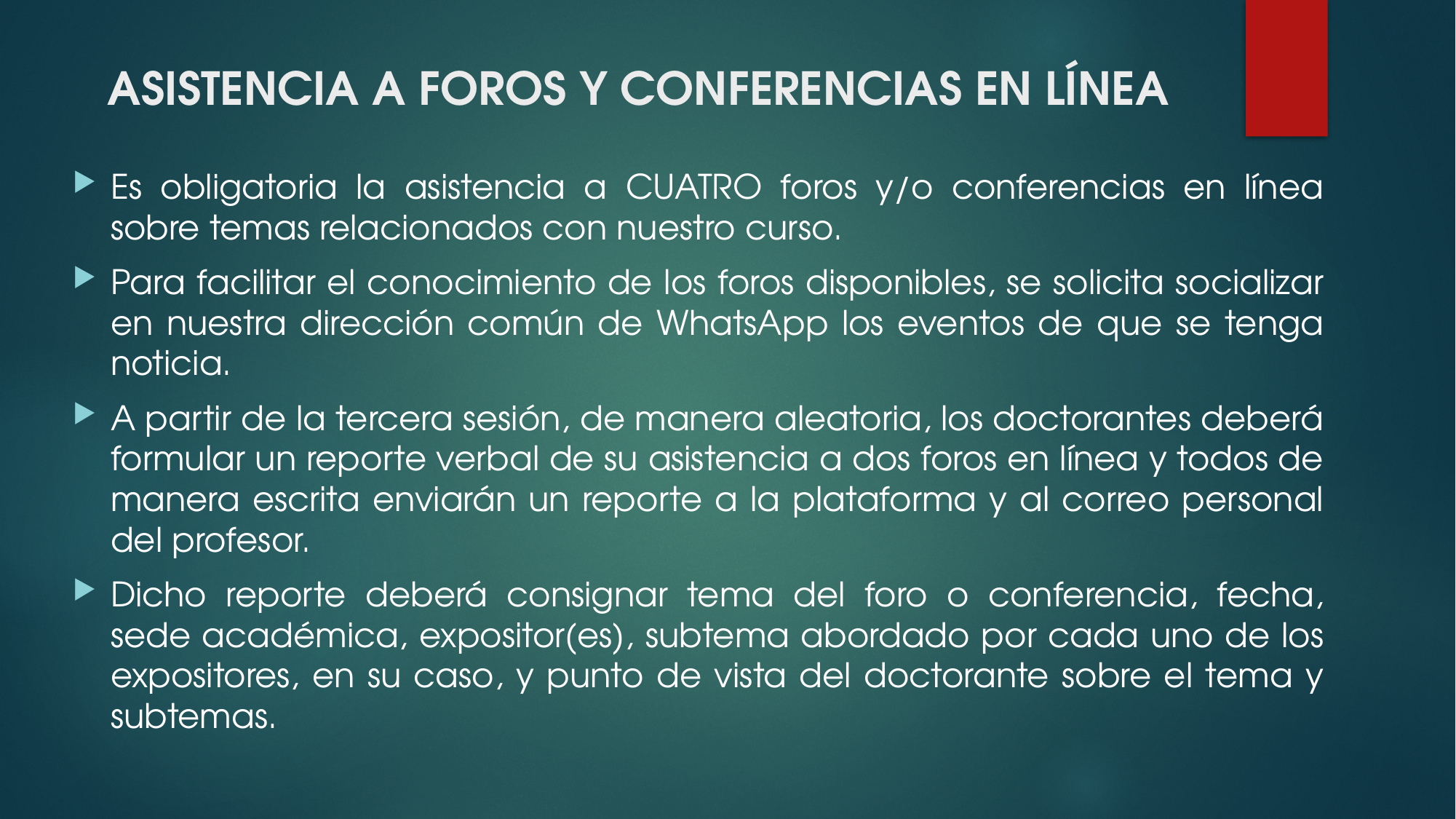

# ASISTENCIA A FOROS Y CONFERENCIAS EN LÍNEA
Es obligatoria la asistencia a CUATRO foros y/o conferencias en línea sobre temas relacionados con nuestro curso.
Para facilitar el conocimiento de los foros disponibles, se solicita socializar en nuestra dirección común de WhatsApp los eventos de que se tenga noticia.
A partir de la tercera sesión, de manera aleatoria, los doctorantes deberá formular un reporte verbal de su asistencia a dos foros en línea y todos de manera escrita enviarán un reporte a la plataforma y al correo personal del profesor.
Dicho reporte deberá consignar tema del foro o conferencia, fecha, sede académica, expositor(es), subtema abordado por cada uno de los expositores, en su caso, y punto de vista del doctorante sobre el tema y subtemas.